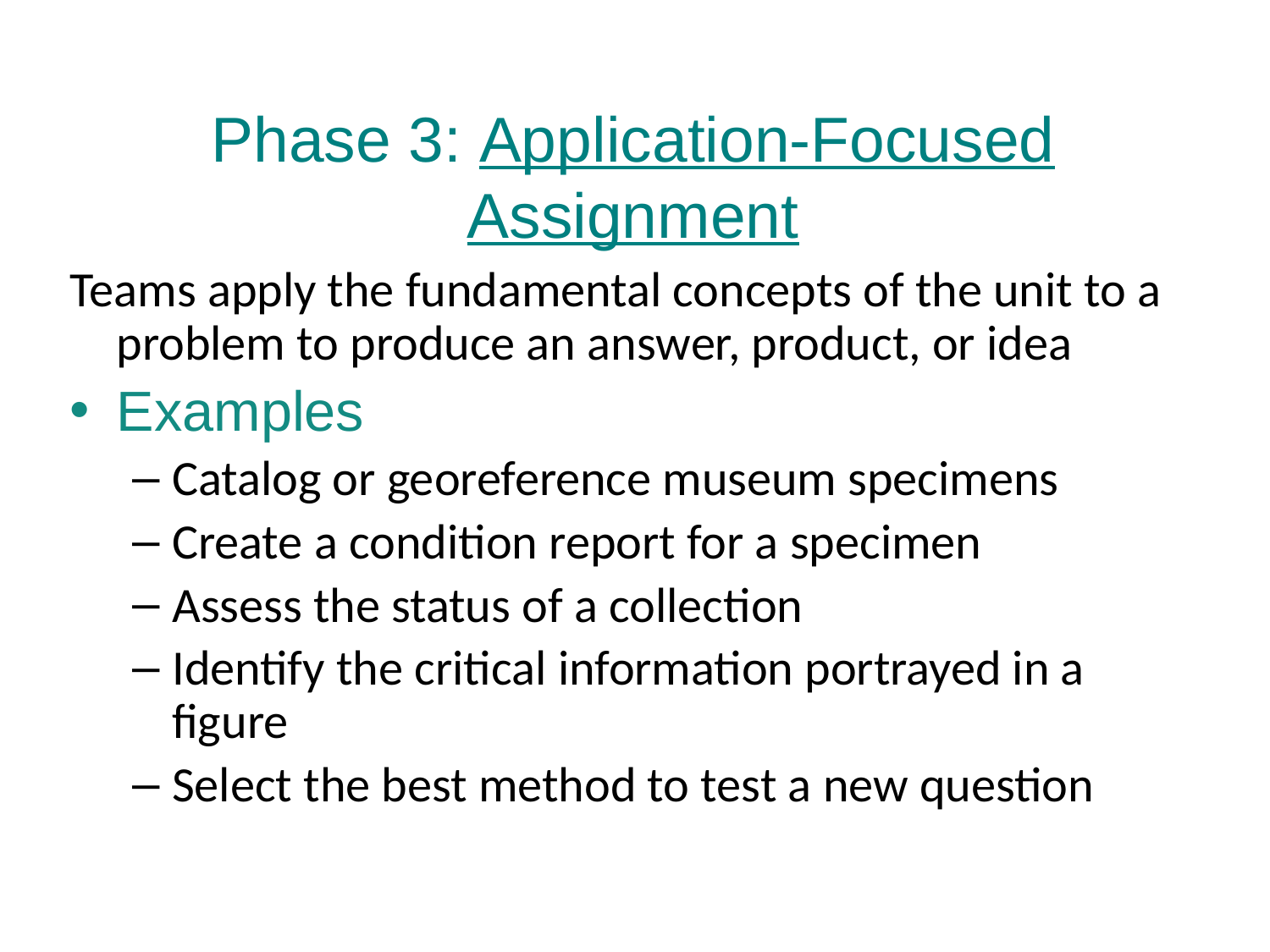

# Phase 3: Application-Focused Assignment
Teams apply the fundamental concepts of the unit to a problem to produce an answer, product, or idea
Examples
Catalog or georeference museum specimens
Create a condition report for a specimen
Assess the status of a collection
Identify the critical information portrayed in a figure
Select the best method to test a new question